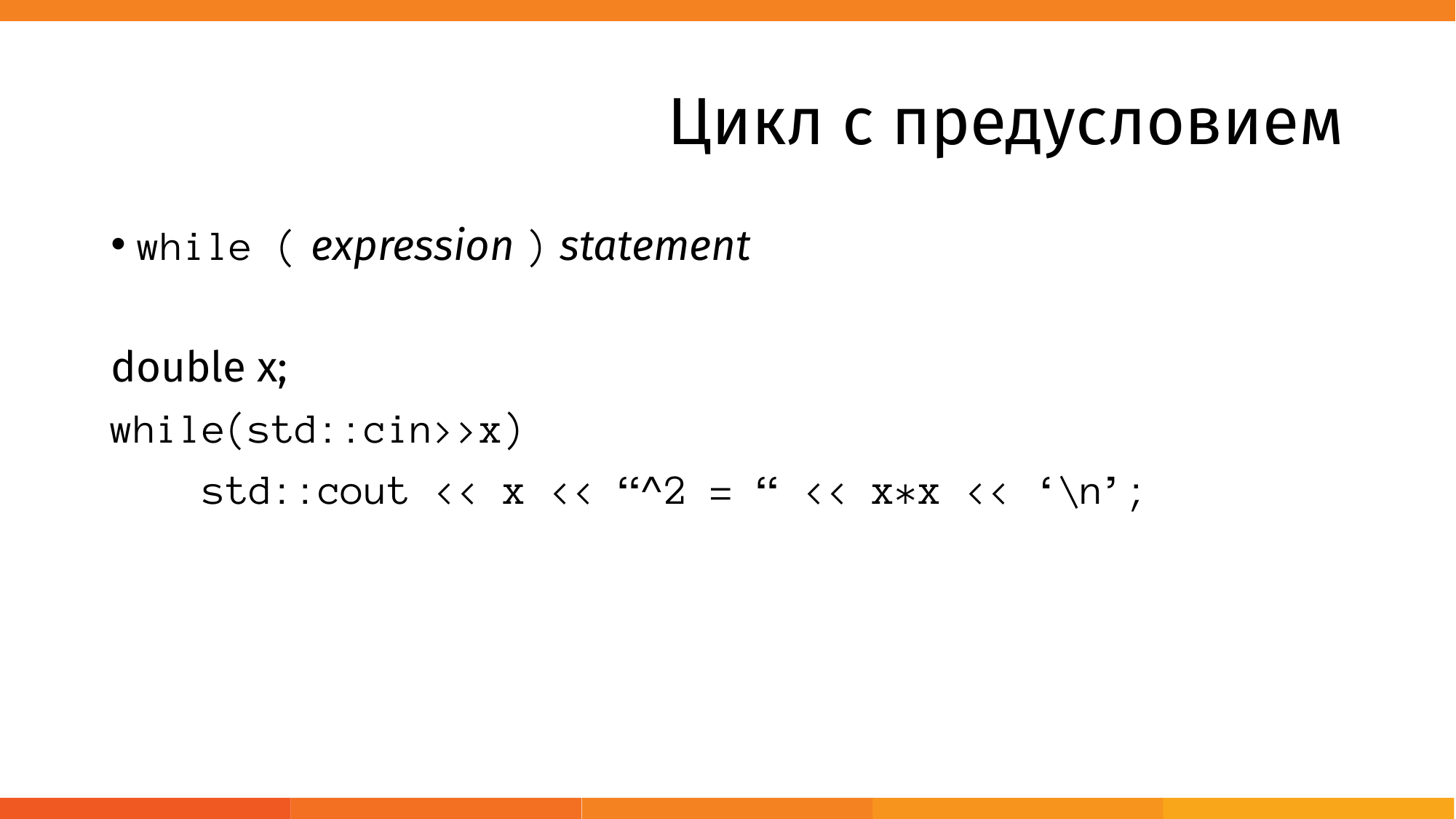

# Цикл с предусловием
while ( expression ) statement

double x;
while(std::cin>>x)
    std::cout << x << “^2 = “ << x*x << ‘\n’;